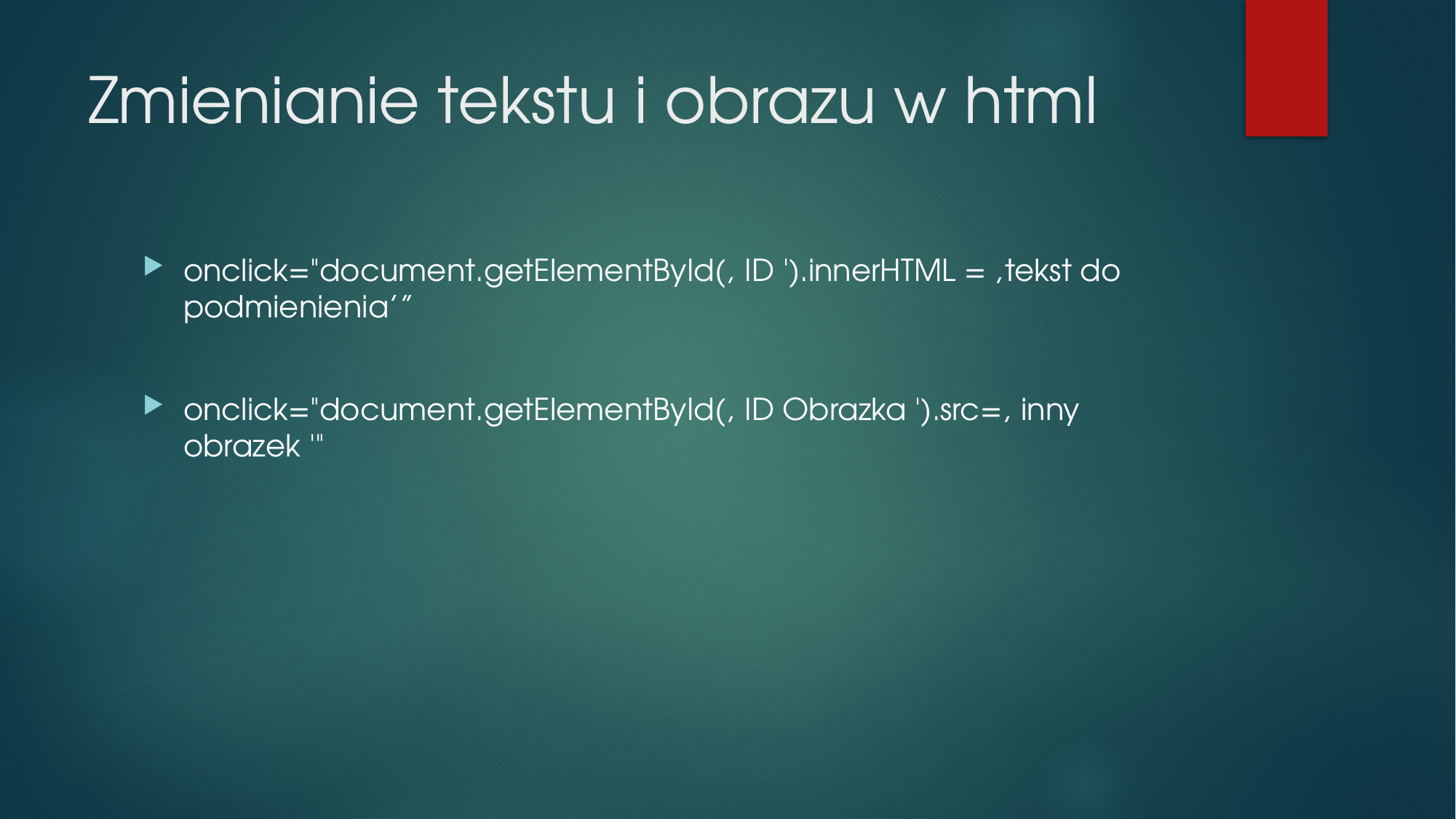

# Zmienianie tekstu i obrazu w html
onclick="document.getElementById(‚ ID ').innerHTML = ‚tekst do podmienienia’”

onclick="document.getElementById(‚ ID Obrazka ').src=‚ inny obrazek '"